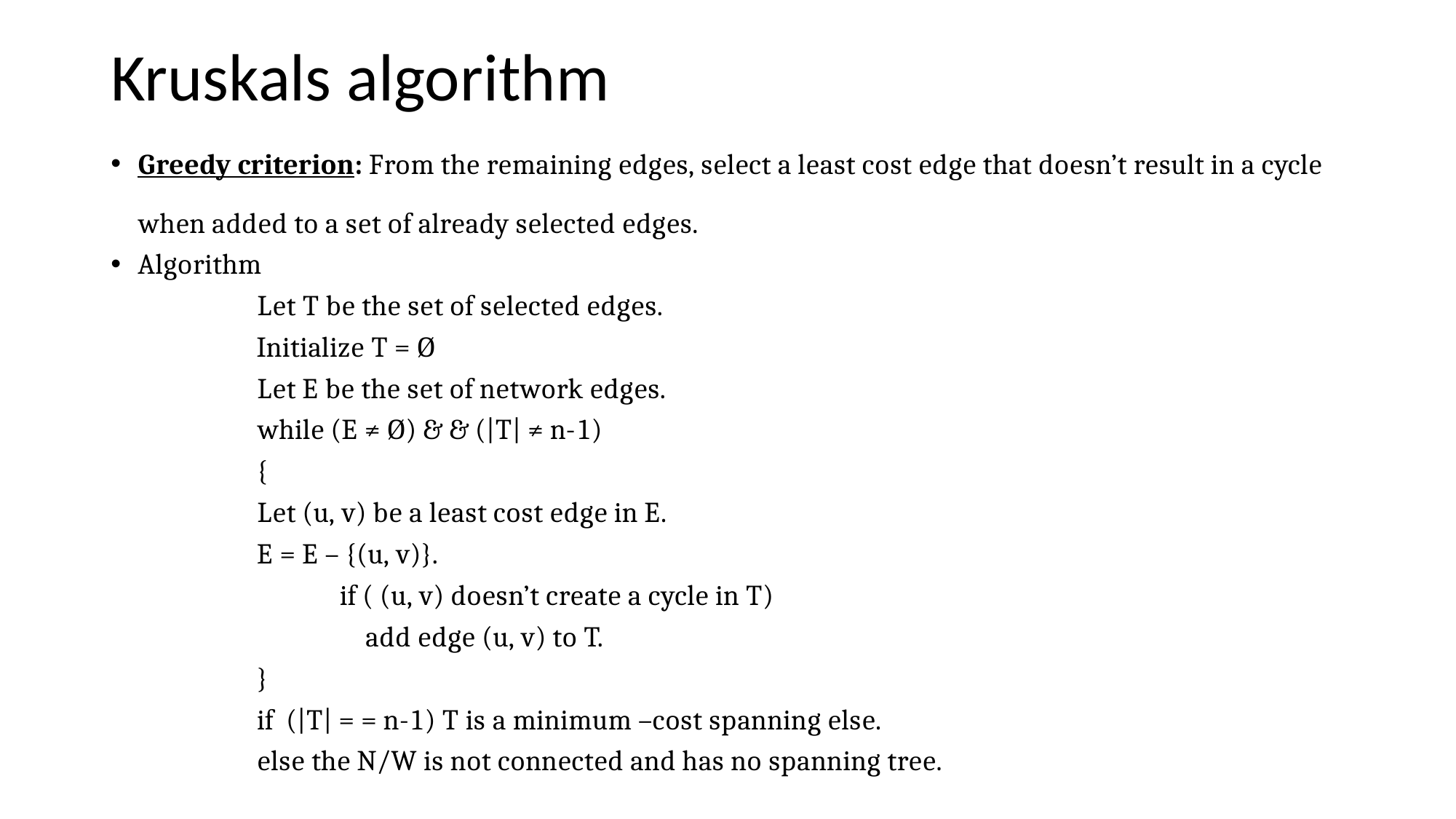

# Kruskals algorithm
Greedy criterion: From the remaining edges, select a least cost edge that doesn’t result in a cycle when added to a set of already selected edges.
Algorithm
Let T be the set of selected edges.
Initialize T = Ø
Let E be the set of network edges.
while (E ≠ Ø) & & (|T| ≠ n-1)
{
	Let (u, v) be a least cost edge in E.
	E = E – {(u, v)}.
             if ( (u, v) doesn’t create a cycle in T)
                 add edge (u, v) to T.
}
if  (|T| = = n-1) T is a minimum –cost spanning else.
else the N/W is not connected and has no spanning tree.